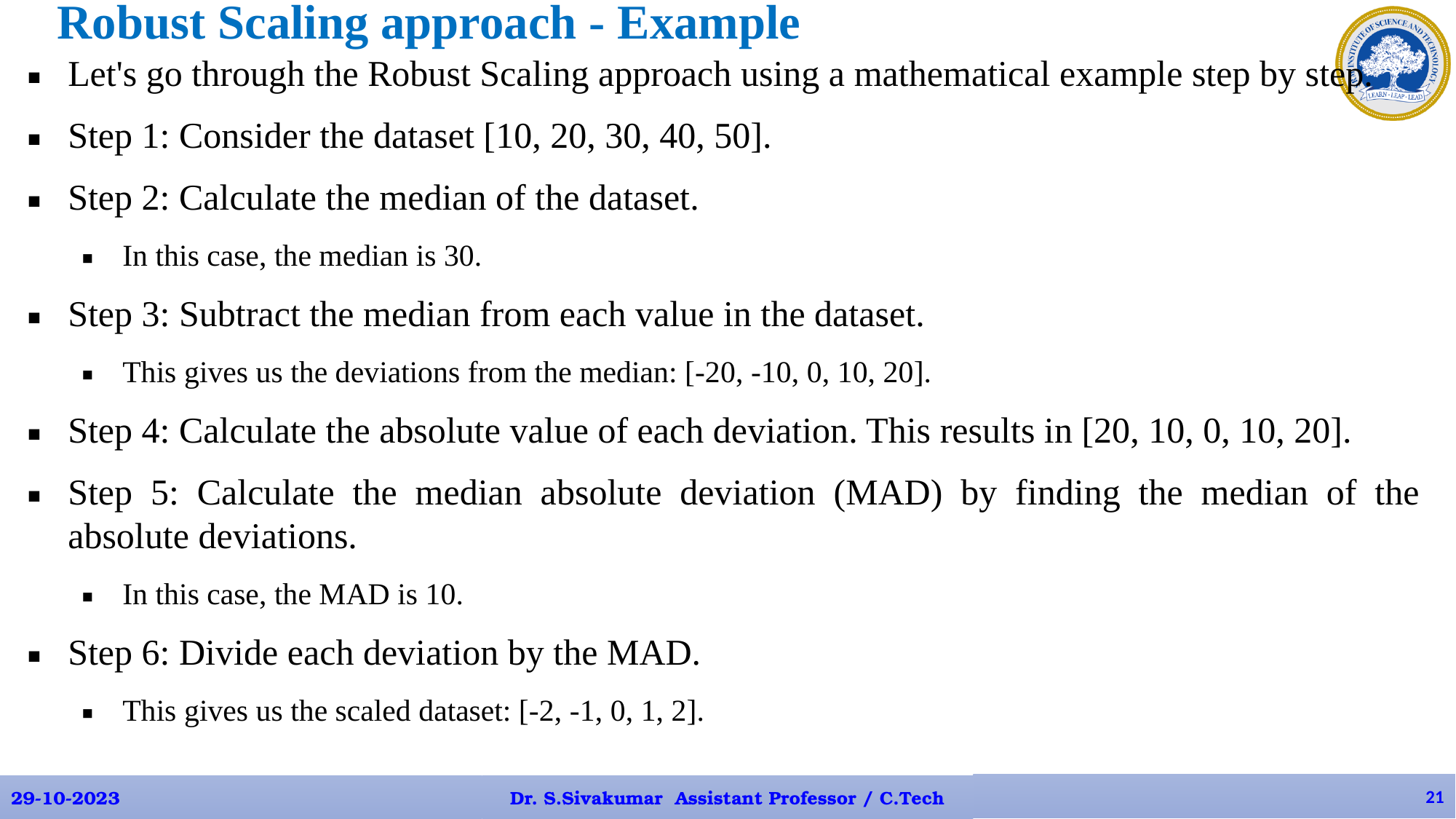

Robust Scaling approach - Example
Let's go through the Robust Scaling approach using a mathematical example step by step.
Step 1: Consider the dataset [10, 20, 30, 40, 50].
Step 2: Calculate the median of the dataset.
In this case, the median is 30.
Step 3: Subtract the median from each value in the dataset.
This gives us the deviations from the median: [-20, -10, 0, 10, 20].
Step 4: Calculate the absolute value of each deviation. This results in [20, 10, 0, 10, 20].
Step 5: Calculate the median absolute deviation (MAD) by finding the median of the absolute deviations.
In this case, the MAD is 10.
Step 6: Divide each deviation by the MAD.
This gives us the scaled dataset: [-2, -1, 0, 1, 2].
21
29-10-2023
Dr. S.Sivakumar  Assistant Professor / C.Tech